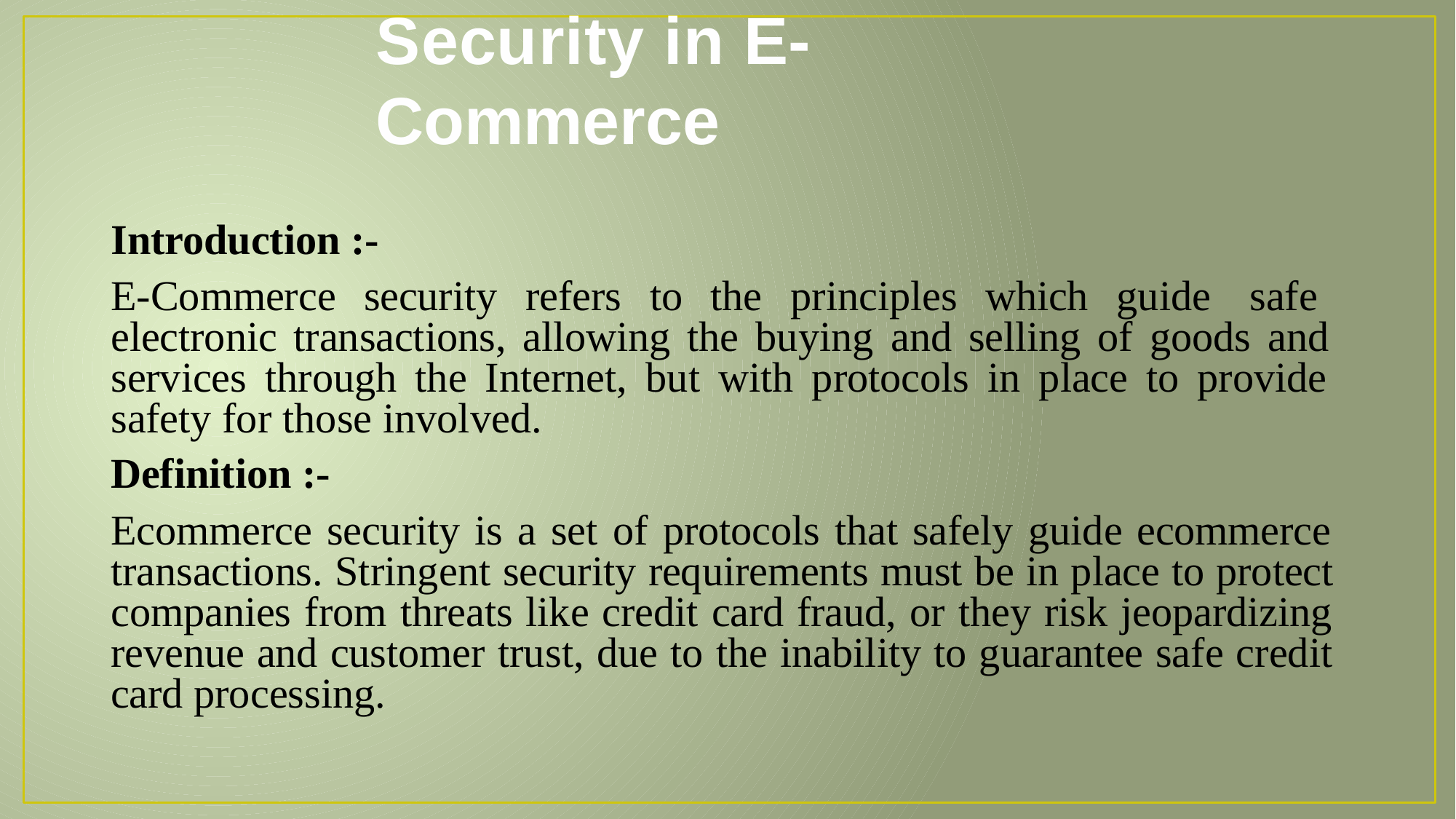

# Security in E-Commerce
Introduction :-
E-Commerce security refers to the principles which guide safe  electronic transactions, allowing the buying and selling of goods and  services through the Internet, but with protocols in place to provide  safety for those involved.
Definition :-
Ecommerce security is a set of protocols that safely guide ecommerce  transactions. Stringent security requirements must be in place to protect  companies from threats like credit card fraud, or they risk jeopardizing  revenue and customer trust, due to the inability to guarantee safe credit  card processing.